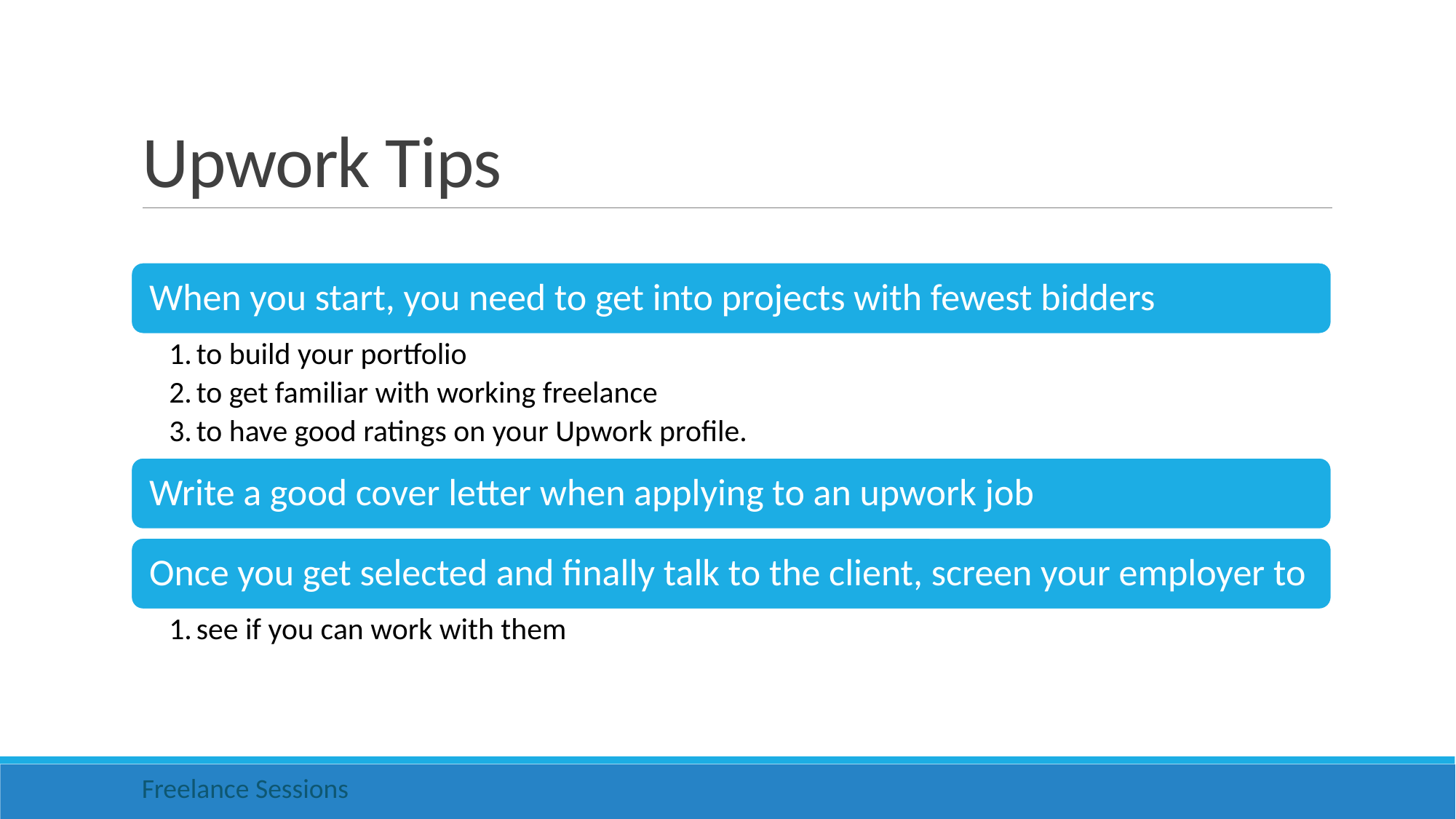

# Upwork Tips
When you start, you need to get into projects with fewest bidders
to build your portfolio
to get familiar with working freelance
to have good ratings on your Upwork profile.
Write a good cover letter when applying to an upwork job
Once you get selected and finally talk to the client, screen your employer to
see if you can work with them
Freelance Sessions